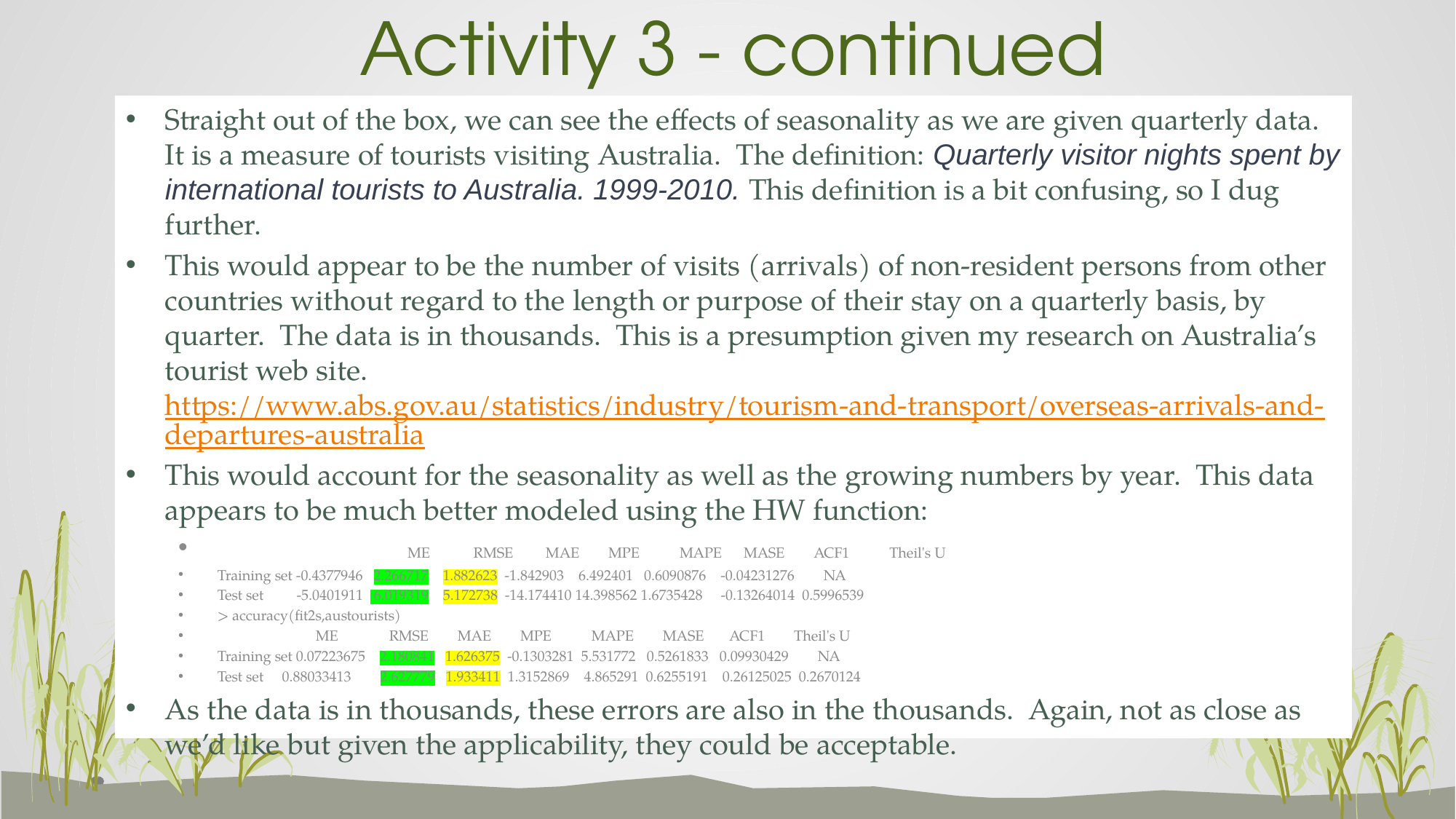

# Activity 3 - continued
Straight out of the box, we can see the effects of seasonality as we are given quarterly data.  It is a measure of tourists visiting Australia.  The definition: Quarterly visitor nights spent by international tourists to Australia. 1999-2010. This definition is a bit confusing, so I dug further.
This would appear to be the number of visits (arrivals) of non-resident persons from other countries without regard to the length or purpose of their stay on a quarterly basis, by quarter.  The data is in thousands.  This is a presumption given my research on Australia’s tourist web site. https://www.abs.gov.au/statistics/industry/tourism-and-transport/overseas-arrivals-and-departures-australia
This would account for the seasonality as well as the growing numbers by year.  This data appears to be much better modeled using the HW function:
 	             ME            RMSE         MAE        MPE           MAPE      MASE        ACF1           Theil's U
Training set -0.4377946   2.266717    1.882623  -1.842903    6.492401   0.6090876    -0.04231276        NA
Test set         -5.0401911   6.019319    5.172738  -14.174410 14.398562 1.6735428     -0.13264014  0.5996539
> accuracy(fit2s,austourists)
                           ME              RMSE        MAE        MPE           MAPE        MASE       ACF1        Theil's U
Training set 0.07223675    2.180841   1.626375  -0.1303281  5.531772   0.5261833   0.09930429        NA
Test set     0.88033413        2.627779   1.933411  1.3152869    4.865291  0.6255191    0.26125025  0.2670124
As the data is in thousands, these errors are also in the thousands.  Again, not as close as we’d like but given the applicability, they could be acceptable.